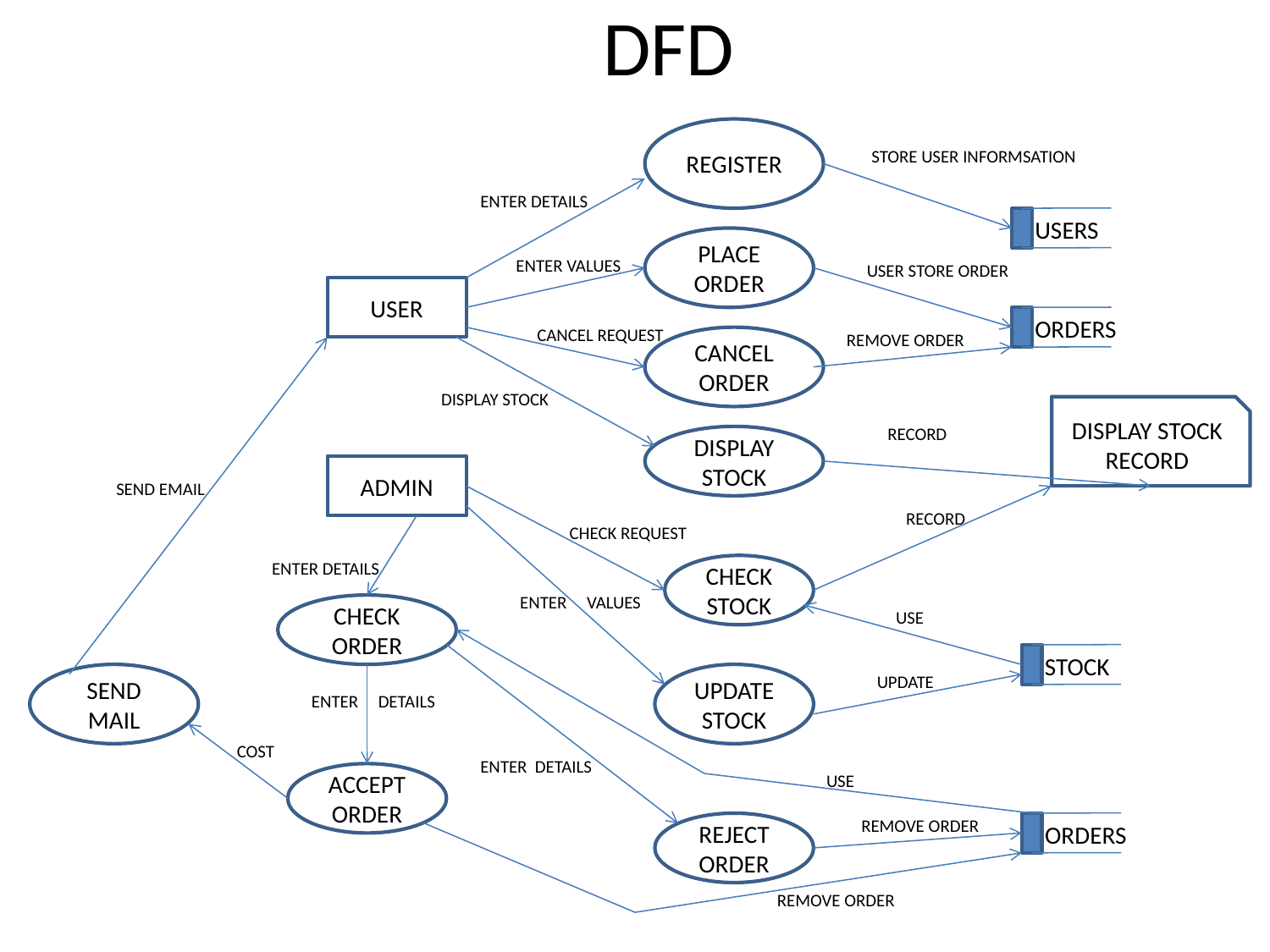

# DFD
REGISTER
STORE USER INFORMSATION
ENTER DETAILS

USERS
PLACE ORDER
ENTER VALUES
USER STORE ORDER
USER

ORDERS
CANCEL REQUEST
REMOVE ORDER
CANCEL ORDER
DISPLAY STOCK
DISPLAY STOCK RECORD
RECORD
DISPLAY STOCK
ADMIN
SEND EMAIL
RECORD
CHECK REQUEST
ENTER DETAILS
CHECK STOCK
ENTER     VALUES
CHECK ORDER
USE
STOCK

SEND MAIL
UPDATE STOCK
UPDATE
ENTER     DETAILS
COST
ENTER  DETAILS
ACCEPT ORDER
USE
REMOVE ORDER
REJECT ORDER

ORDERS
REMOVE ORDER